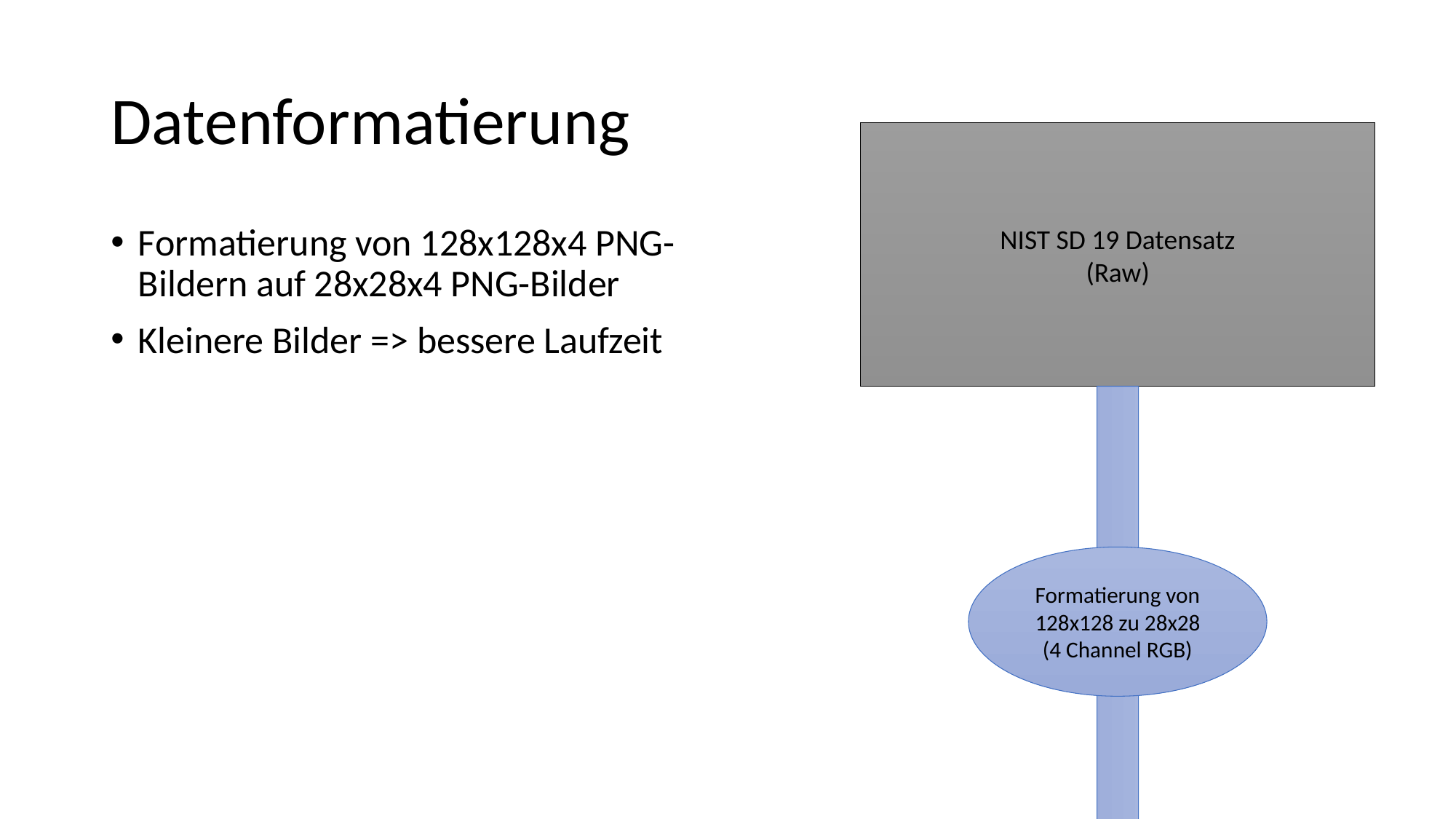

# Datenformatierung
NIST SD 19 Datensatz
(Raw)
Formatierung von 128x128x4 PNG-Bildern auf 28x28x4 PNG-Bilder
Kleinere Bilder => bessere Laufzeit
Formatierung von 128x128 zu 28x28
(4 Channel RGB)